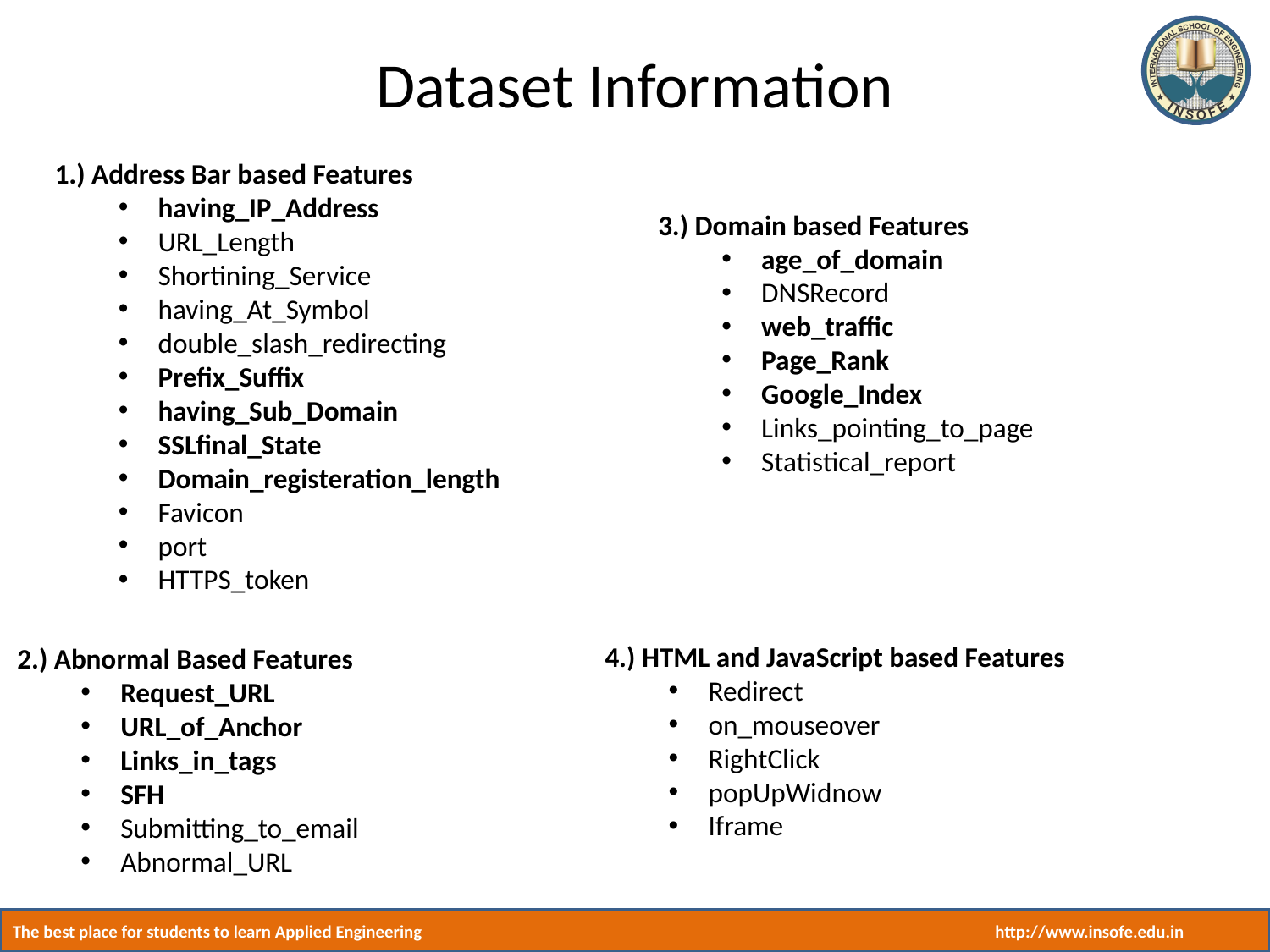

# Dataset Information
1.) Address Bar based Features
having_IP_Address
URL_Length
Shortining_Service
having_At_Symbol
double_slash_redirecting
Prefix_Suffix
having_Sub_Domain
SSLfinal_State
Domain_registeration_length
Favicon
port
HTTPS_token
3.) Domain based Features
age_of_domain
DNSRecord
web_traffic
Page_Rank
Google_Index
Links_pointing_to_page
Statistical_report
4.) HTML and JavaScript based Features
Redirect
on_mouseover
RightClick
popUpWidnow
Iframe
2.) Abnormal Based Features
Request_URL
URL_of_Anchor
Links_in_tags
SFH
Submitting_to_email
Abnormal_URL